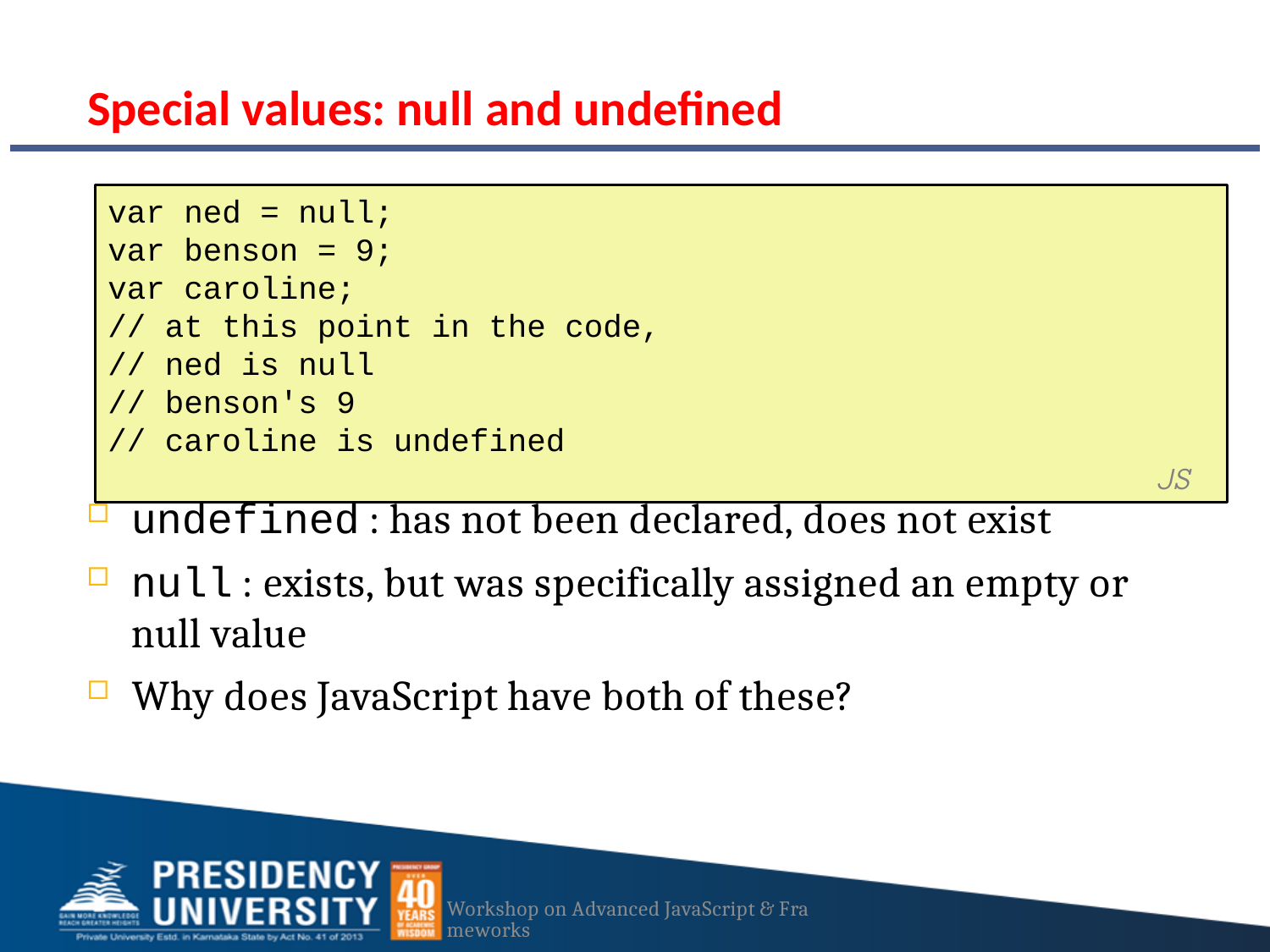

# Special values: null and undefined
var ned = null;
var benson = 9;
var caroline;
// at this point in the code,
// ned is null
// benson's 9
// caroline is undefined					  		          				  	  JS
undefined : has not been declared, does not exist
null : exists, but was specifically assigned an empty or null value
Why does JavaScript have both of these?
Workshop on Advanced JavaScript & Frameworks